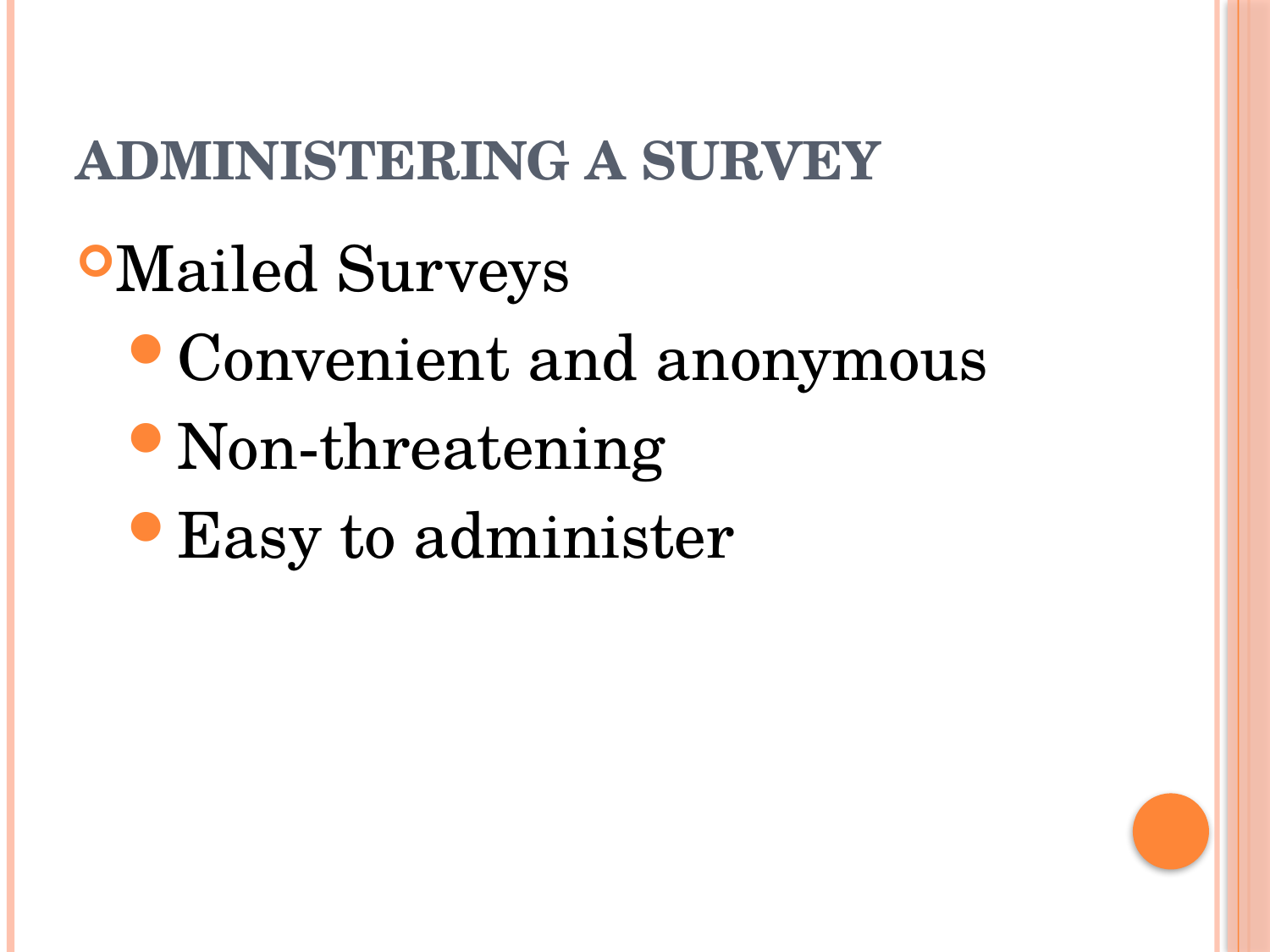

# Administering a survey
Mailed Surveys
Convenient and anonymous
Non-threatening
Easy to administer